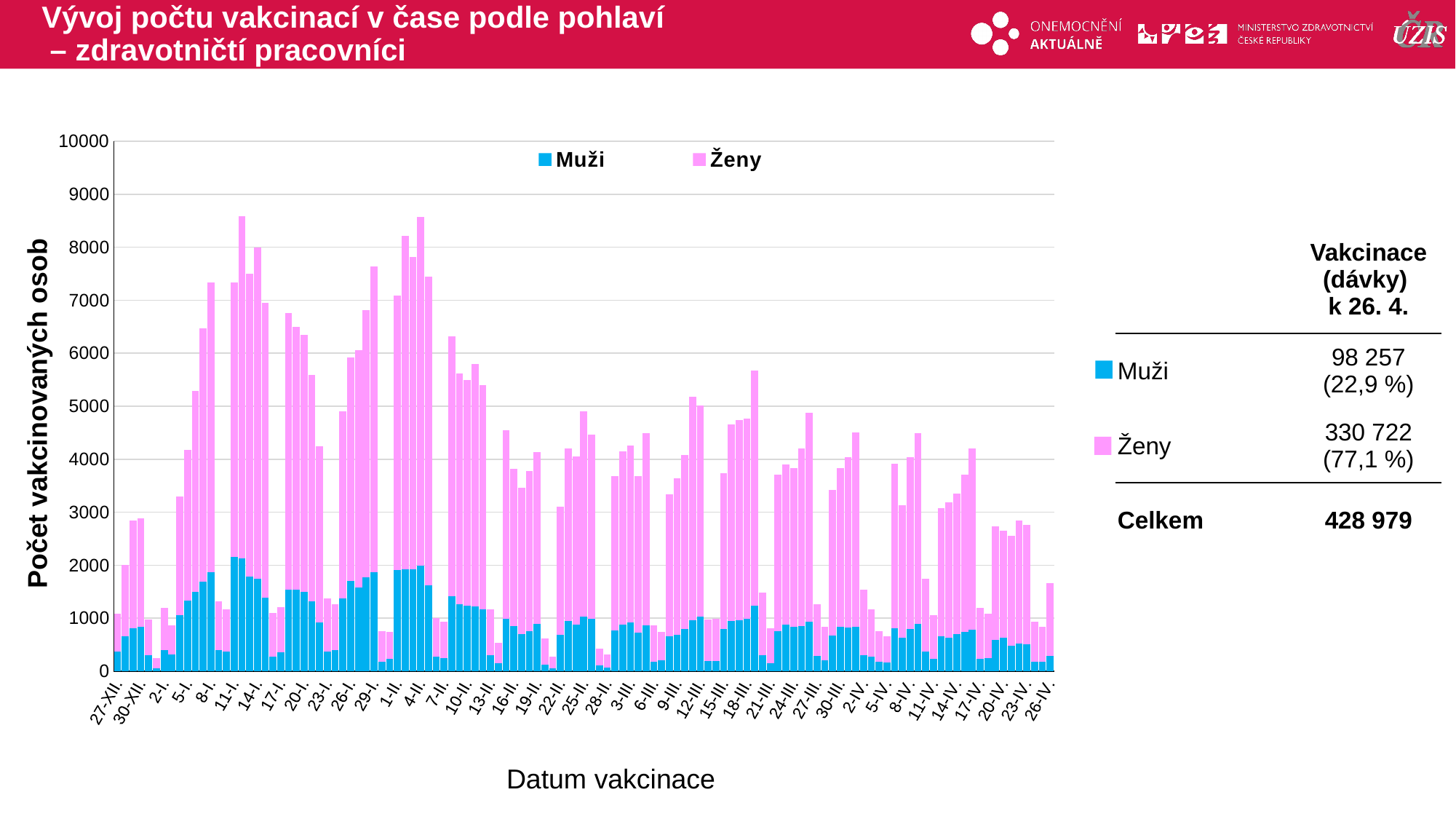

# Vývoj počtu vakcinací v čase podle pohlaví – zdravotničtí pracovníci

### Chart

| Category | Muži | Ženy |
|---|---|---|
| 27-XII. | 370.0 | 719.0 |
| 28-XII. | 653.0 | 1346.0 |
| 29-XII. | 808.0 | 2040.0 |
| 30-XII. | 838.0 | 2048.0 |
| 31-XII. | 296.0 | 682.0 |
| 1-I. | 60.0 | 185.0 |
| 2-I. | 403.0 | 798.0 |
| 3-I. | 311.0 | 558.0 |
| 4-I. | 1063.0 | 2233.0 |
| 5-I. | 1331.0 | 2845.0 |
| 6-I. | 1500.0 | 3796.0 |
| 7-I. | 1687.0 | 4781.0 |
| 8-I. | 1862.0 | 5470.0 |
| 9-I. | 402.0 | 918.0 |
| 10-I. | 374.0 | 790.0 |
| 11-I. | 2161.0 | 5181.0 |
| 12-I. | 2129.0 | 6451.0 |
| 13-I. | 1781.0 | 5719.0 |
| 14-I. | 1751.0 | 6241.0 |
| 15-I. | 1383.0 | 5572.0 |
| 16-I. | 281.0 | 819.0 |
| 17-I. | 361.0 | 851.0 |
| 18-I. | 1537.0 | 5227.0 |
| 19-I. | 1536.0 | 4965.0 |
| 20-I. | 1494.0 | 4859.0 |
| 21-I. | 1313.0 | 4284.0 |
| 22-I. | 927.0 | 3312.0 |
| 23-I. | 369.0 | 1011.0 |
| 24-I. | 398.0 | 862.0 |
| 25-I. | 1374.0 | 3529.0 |
| 26-I. | 1707.0 | 4209.0 |
| 27-I. | 1586.0 | 4474.0 |
| 28-I. | 1768.0 | 5048.0 |
| 29-I. | 1863.0 | 5769.0 |
| 30-I. | 182.0 | 575.0 |
| 31-I. | 228.0 | 516.0 |
| 1-II. | 1905.0 | 5181.0 |
| 2-II. | 1917.0 | 6298.0 |
| 3-II. | 1926.0 | 5897.0 |
| 4-II. | 1994.0 | 6575.0 |
| 5-II. | 1626.0 | 5820.0 |
| 6-II. | 280.0 | 728.0 |
| 7-II. | 243.0 | 696.0 |
| 8-II. | 1421.0 | 4898.0 |
| 9-II. | 1263.0 | 4359.0 |
| 10-II. | 1240.0 | 4260.0 |
| 11-II. | 1227.0 | 4576.0 |
| 12-II. | 1164.0 | 4242.0 |
| 13-II. | 304.0 | 857.0 |
| 14-II. | 157.0 | 372.0 |
| 15-II. | 983.0 | 3565.0 |
| 16-II. | 851.0 | 2973.0 |
| 17-II. | 700.0 | 2762.0 |
| 18-II. | 749.0 | 3022.0 |
| 19-II. | 890.0 | 3248.0 |
| 20-II. | 121.0 | 494.0 |
| 21-II. | 58.0 | 213.0 |
| 22-II. | 682.0 | 2424.0 |
| 23-II. | 953.0 | 3254.0 |
| 24-II. | 881.0 | 3173.0 |
| 25-II. | 1028.0 | 3873.0 |
| 26-II. | 991.0 | 3480.0 |
| 27-II. | 110.0 | 312.0 |
| 28-II. | 71.0 | 240.0 |
| 1-III. | 771.0 | 2905.0 |
| 2-III. | 878.0 | 3270.0 |
| 3-III. | 921.0 | 3345.0 |
| 4-III. | 730.0 | 2951.0 |
| 5-III. | 872.0 | 3622.0 |
| 6-III. | 175.0 | 690.0 |
| 7-III. | 202.0 | 534.0 |
| 8-III. | 665.0 | 2668.0 |
| 9-III. | 693.0 | 2948.0 |
| 10-III. | 800.0 | 3282.0 |
| 11-III. | 956.0 | 4226.0 |
| 12-III. | 1028.0 | 3993.0 |
| 13-III. | 194.0 | 786.0 |
| 14-III. | 198.0 | 792.0 |
| 15-III. | 795.0 | 2937.0 |
| 16-III. | 943.0 | 3721.0 |
| 17-III. | 966.0 | 3779.0 |
| 18-III. | 991.0 | 3770.0 |
| 19-III. | 1238.0 | 4443.0 |
| 20-III. | 309.0 | 1171.0 |
| 21-III. | 148.0 | 666.0 |
| 22-III. | 754.0 | 2950.0 |
| 23-III. | 875.0 | 3024.0 |
| 24-III. | 835.0 | 2993.0 |
| 25-III. | 854.0 | 3354.0 |
| 26-III. | 940.0 | 3933.0 |
| 27-III. | 290.0 | 975.0 |
| 28-III. | 205.0 | 636.0 |
| 29-III. | 679.0 | 2735.0 |
| 30-III. | 833.0 | 3003.0 |
| 31-III. | 819.0 | 3223.0 |
| 1-IV. | 839.0 | 3670.0 |
| 2-IV. | 304.0 | 1233.0 |
| 3-IV. | 269.0 | 904.0 |
| 4-IV. | 176.0 | 582.0 |
| 5-IV. | 162.0 | 493.0 |
| 6-IV. | 811.0 | 3107.0 |
| 7-IV. | 632.0 | 2499.0 |
| 8-IV. | 803.0 | 3232.0 |
| 9-IV. | 898.0 | 3597.0 |
| 10-IV. | 371.0 | 1380.0 |
| 11-IV. | 234.0 | 819.0 |
| 12-IV. | 655.0 | 2424.0 |
| 13-IV. | 626.0 | 2563.0 |
| 14-IV. | 703.0 | 2652.0 |
| 15-IV. | 738.0 | 2969.0 |
| 16-IV. | 790.0 | 3408.0 |
| 17-IV. | 239.0 | 950.0 |
| 18-IV. | 244.0 | 847.0 |
| 19-IV. | 589.0 | 2138.0 |
| 20-IV. | 630.0 | 2028.0 |
| 21-IV. | 480.0 | 2076.0 |
| 22-IV. | 527.0 | 2319.0 |
| 23-IV. | 510.0 | 2252.0 |
| 24-IV. | 181.0 | 748.0 |
| 25-IV. | 181.0 | 651.0 |
| 26-IV. | 286.0 | 1381.0 |
|  | Vakcinace (dávky) k 26. 4. |
| --- | --- |
| Muži | 98 257 (22,9 %) |
| Ženy | 330 722 (77,1 %) |
| Celkem | 428 979 |

Počet vakcinovaných osob

Datum vakcinace